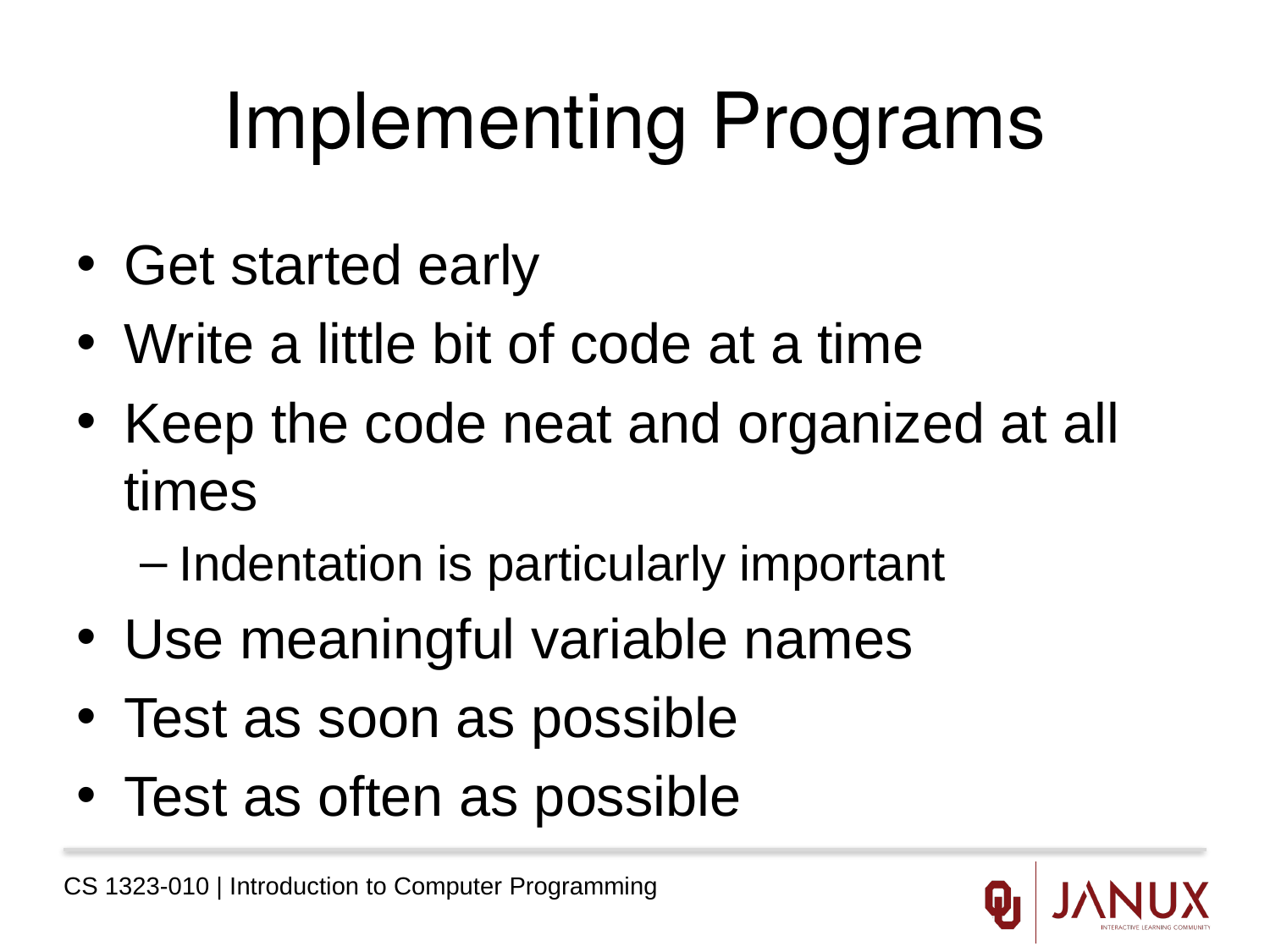

# Implementing Programs
Get started early
Write a little bit of code at a time
Keep the code neat and organized at all times
Indentation is particularly important
Use meaningful variable names
Test as soon as possible
Test as often as possible